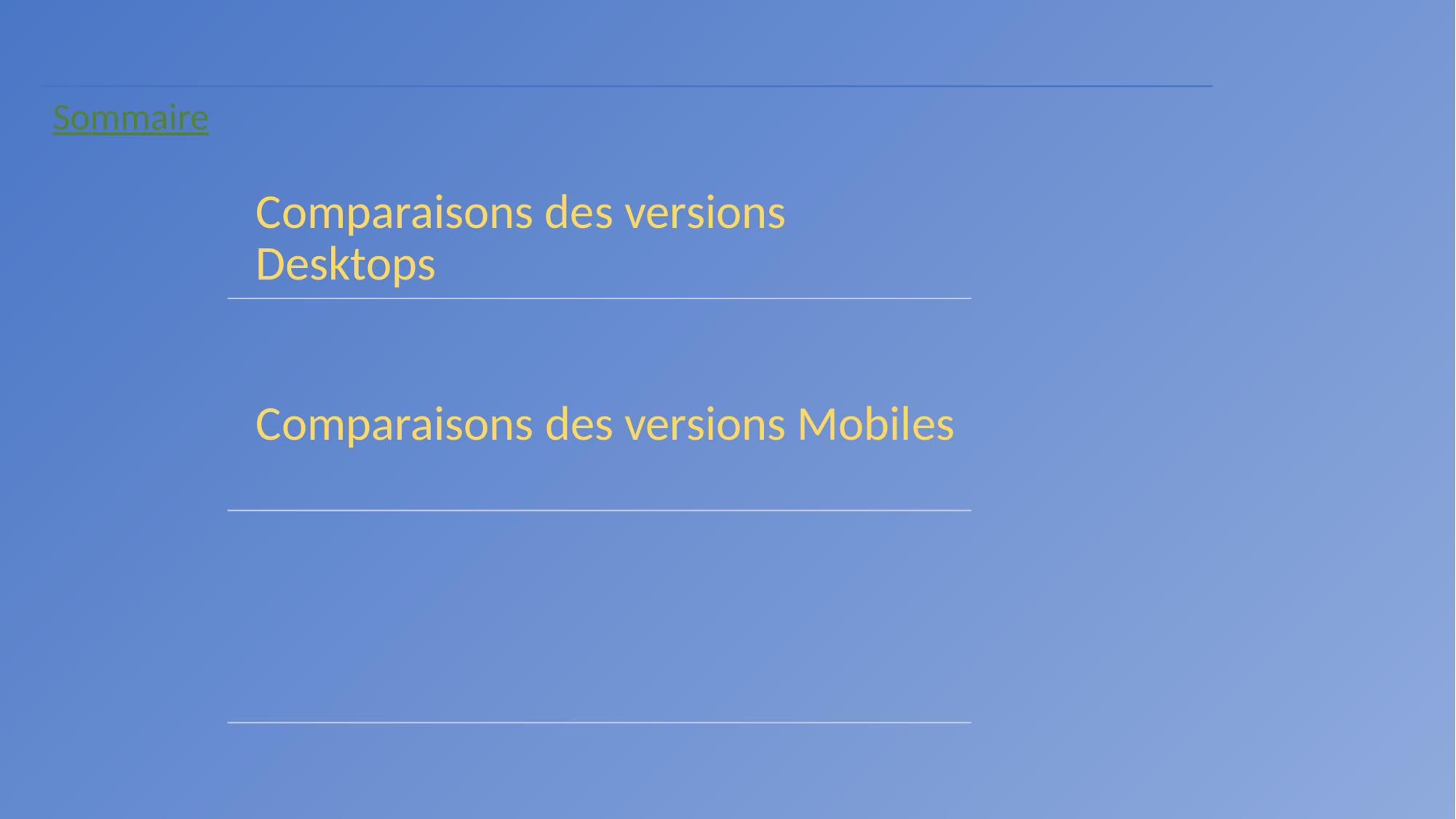

Sommaire

Comparaisons des versions Desktops

Comparaisons des versions Mobiles